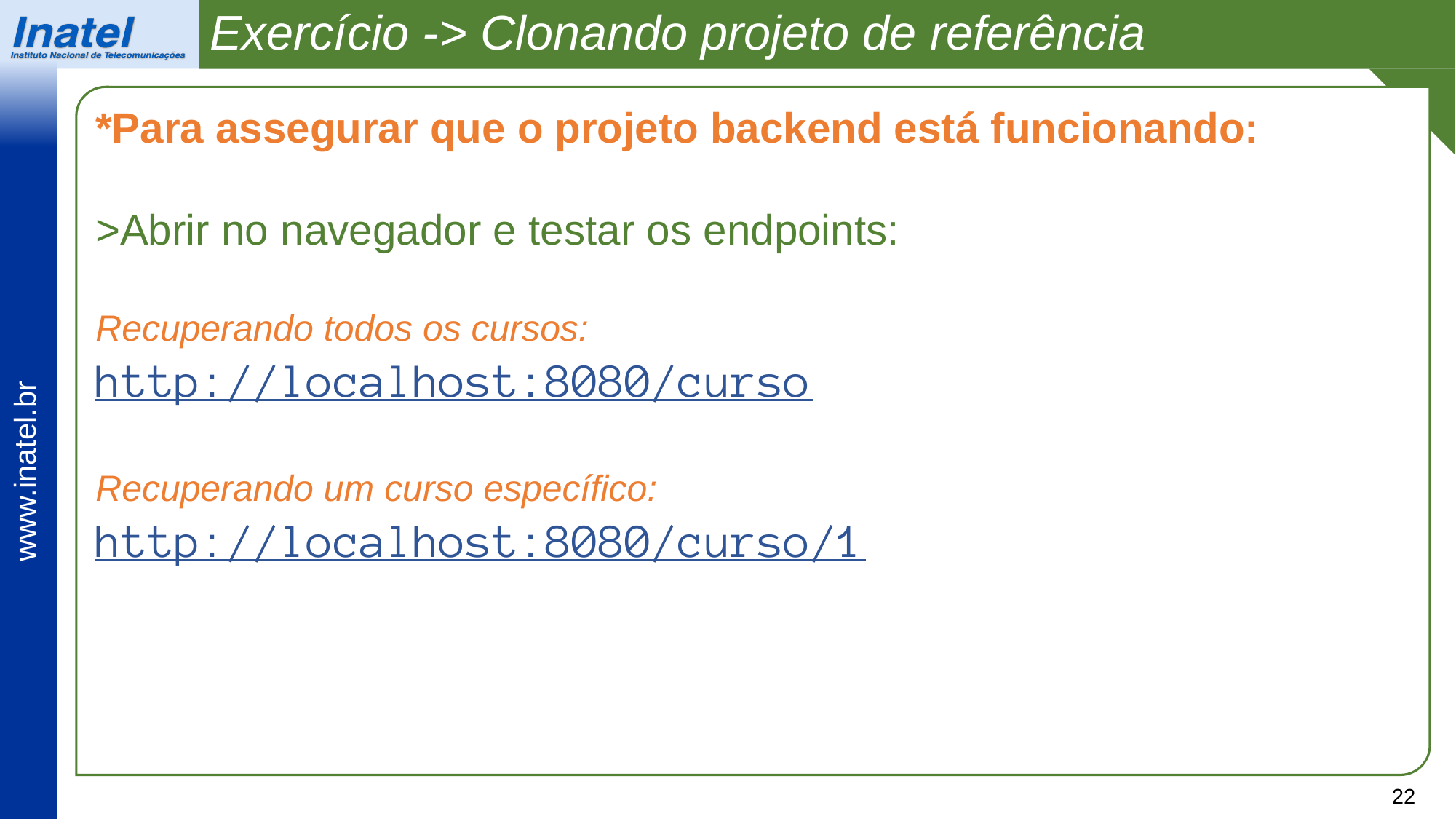

Exercício -> Clonando projeto de referência

*Para assegurar que o projeto backend está funcionando:

>Abrir no navegador e testar os endpoints:

Recuperando todos os cursos:
http://localhost:8080/curso

Recuperando um curso específico:
http://localhost:8080/curso/1